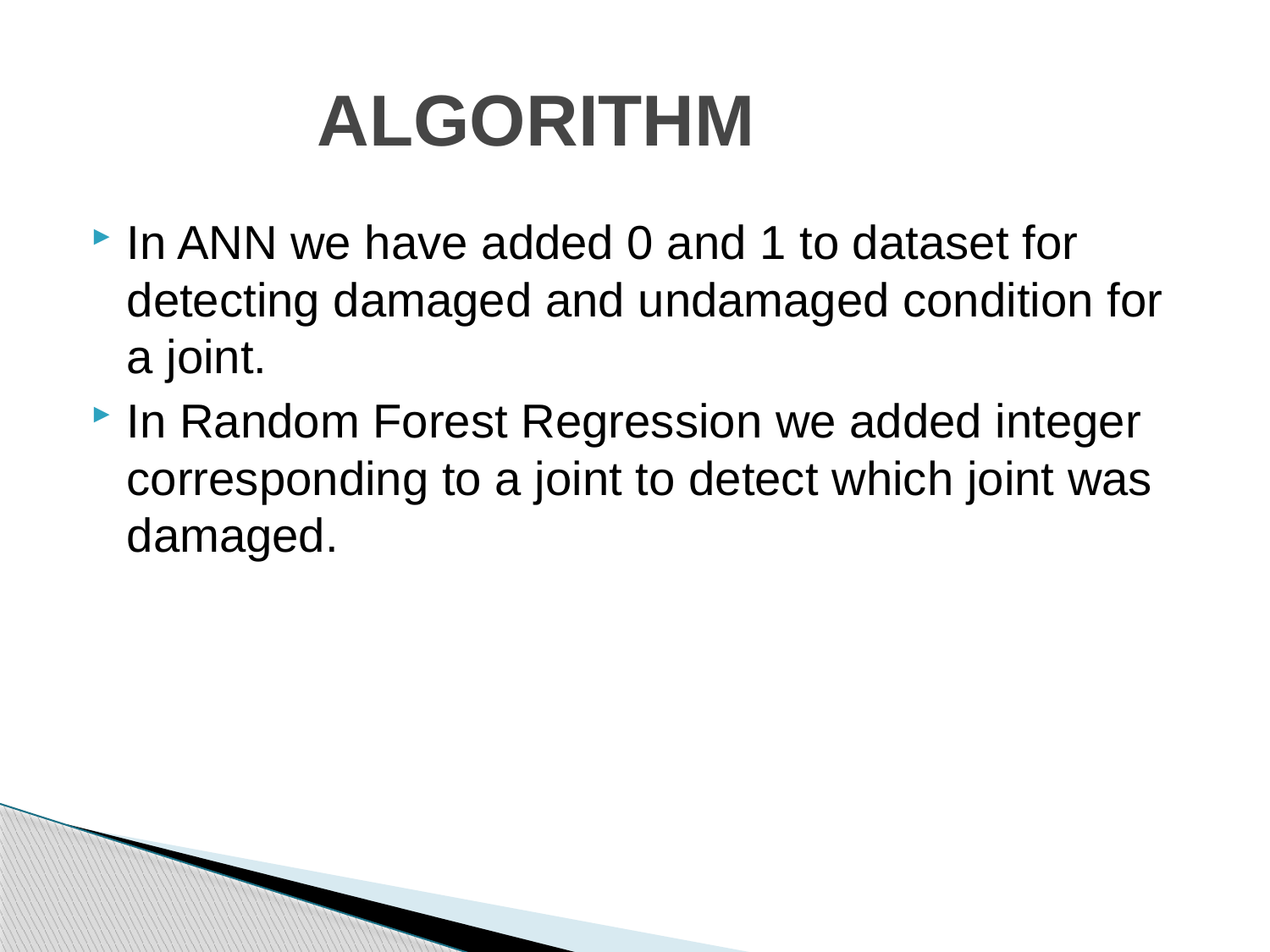

# ALGORITHM
In ANN we have added 0 and 1 to dataset for detecting damaged and undamaged condition for a joint.
In Random Forest Regression we added integer corresponding to a joint to detect which joint was damaged.